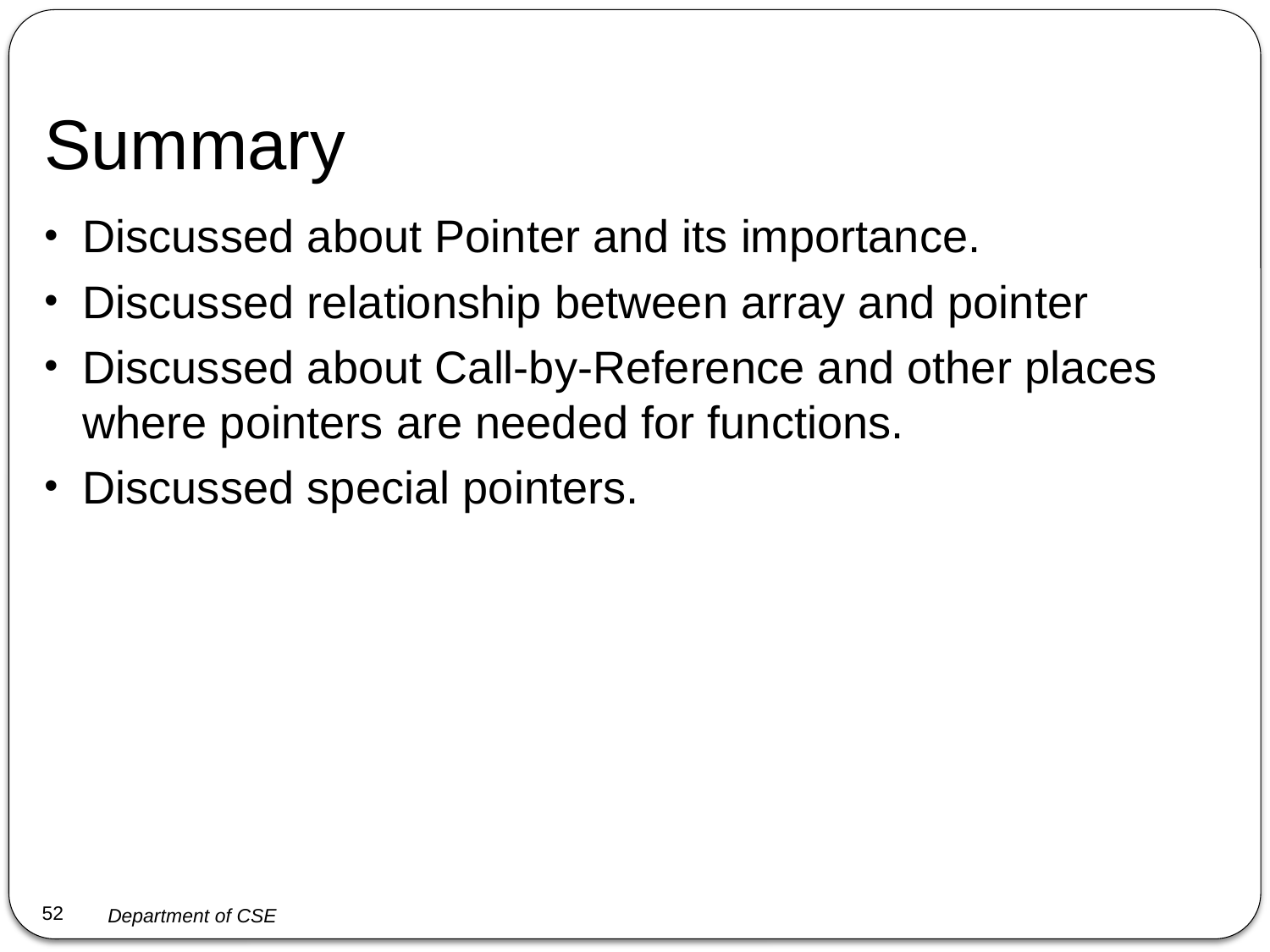

# Summary
Discussed about Pointer and its importance.
Discussed relationship between array and pointer
Discussed about Call-by-Reference and other places where pointers are needed for functions.
Discussed special pointers.
52
Department of CSE